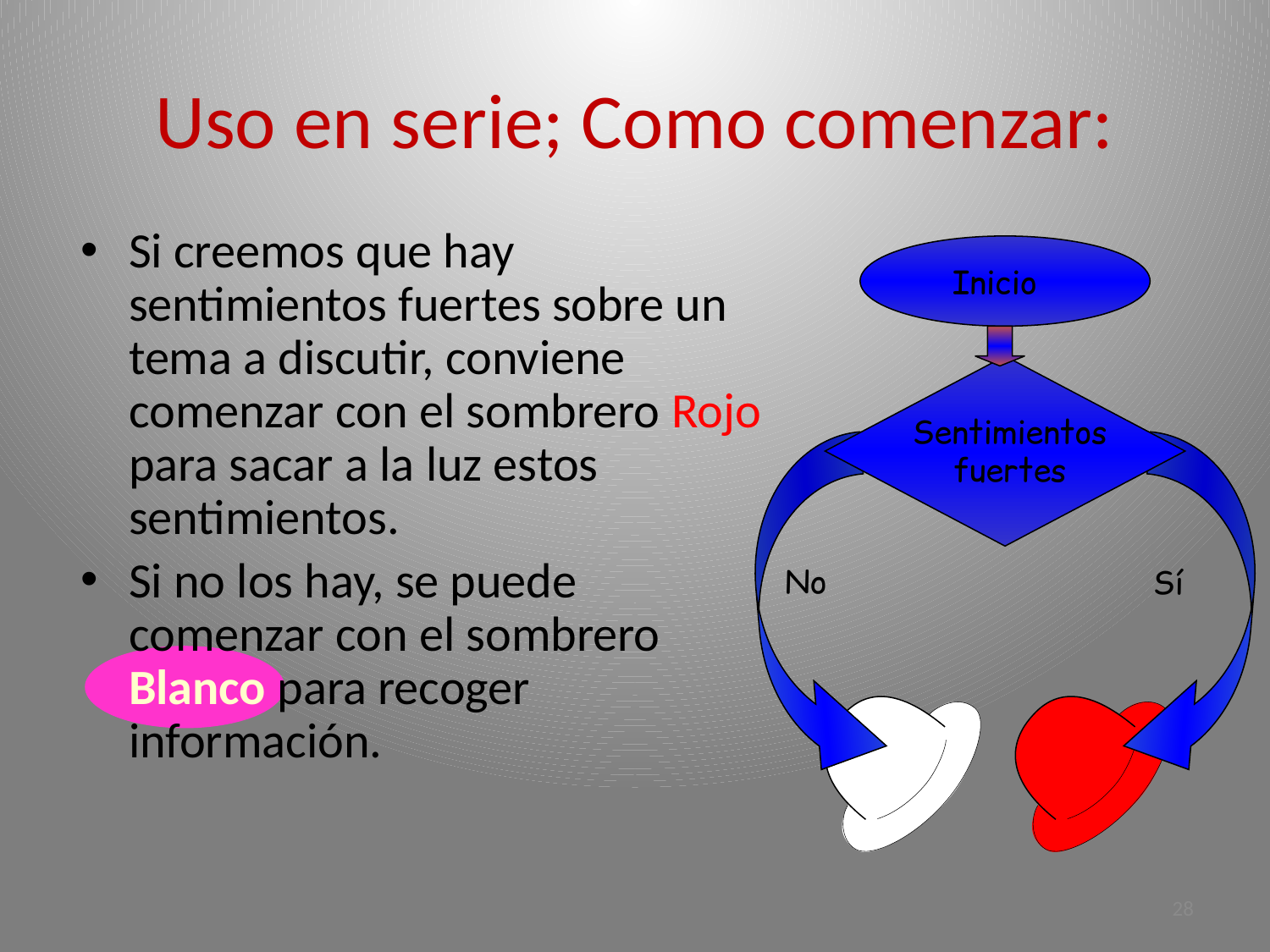

# Uso en serie; Como comenzar:
Si creemos que hay sentimientos fuertes sobre un tema a discutir, conviene comenzar con el sombrero Rojo para sacar a la luz estos sentimientos.
Si no los hay, se puede comenzar con el sombrero Blanco para recoger información.

Inicio

Sentimientos fuertes
No
Sí

28